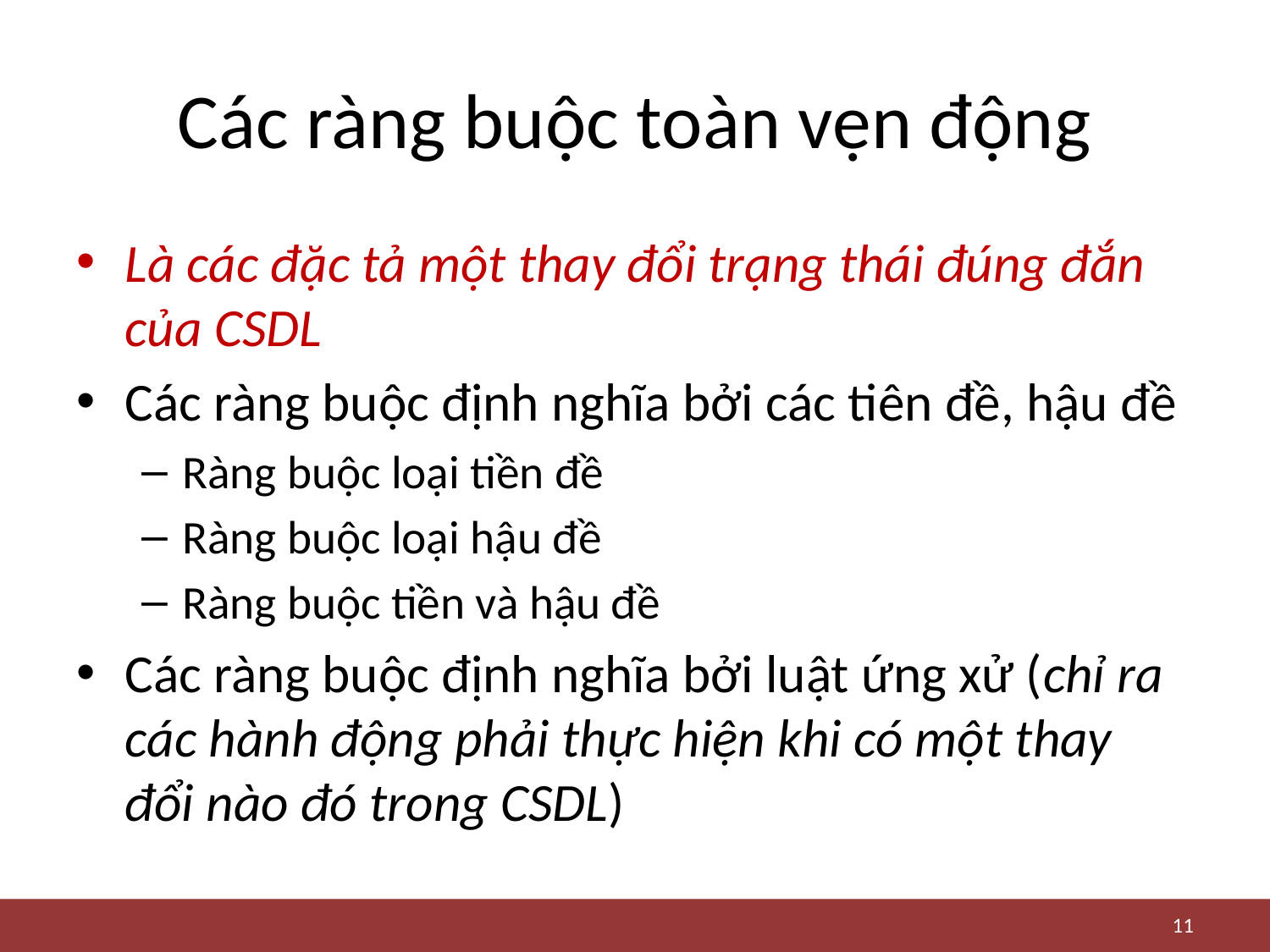

# Các ràng buộc toàn vẹn động
Là các đặc tả một thay đổi trạng thái đúng đắn của CSDL
Các ràng buộc định nghĩa bởi các tiên đề, hậu đề
Ràng buộc loại tiền đề
Ràng buộc loại hậu đề
Ràng buộc tiền và hậu đề
Các ràng buộc định nghĩa bởi luật ứng xử (chỉ ra các hành động phải thực hiện khi có một thay đổi nào đó trong CSDL)
11